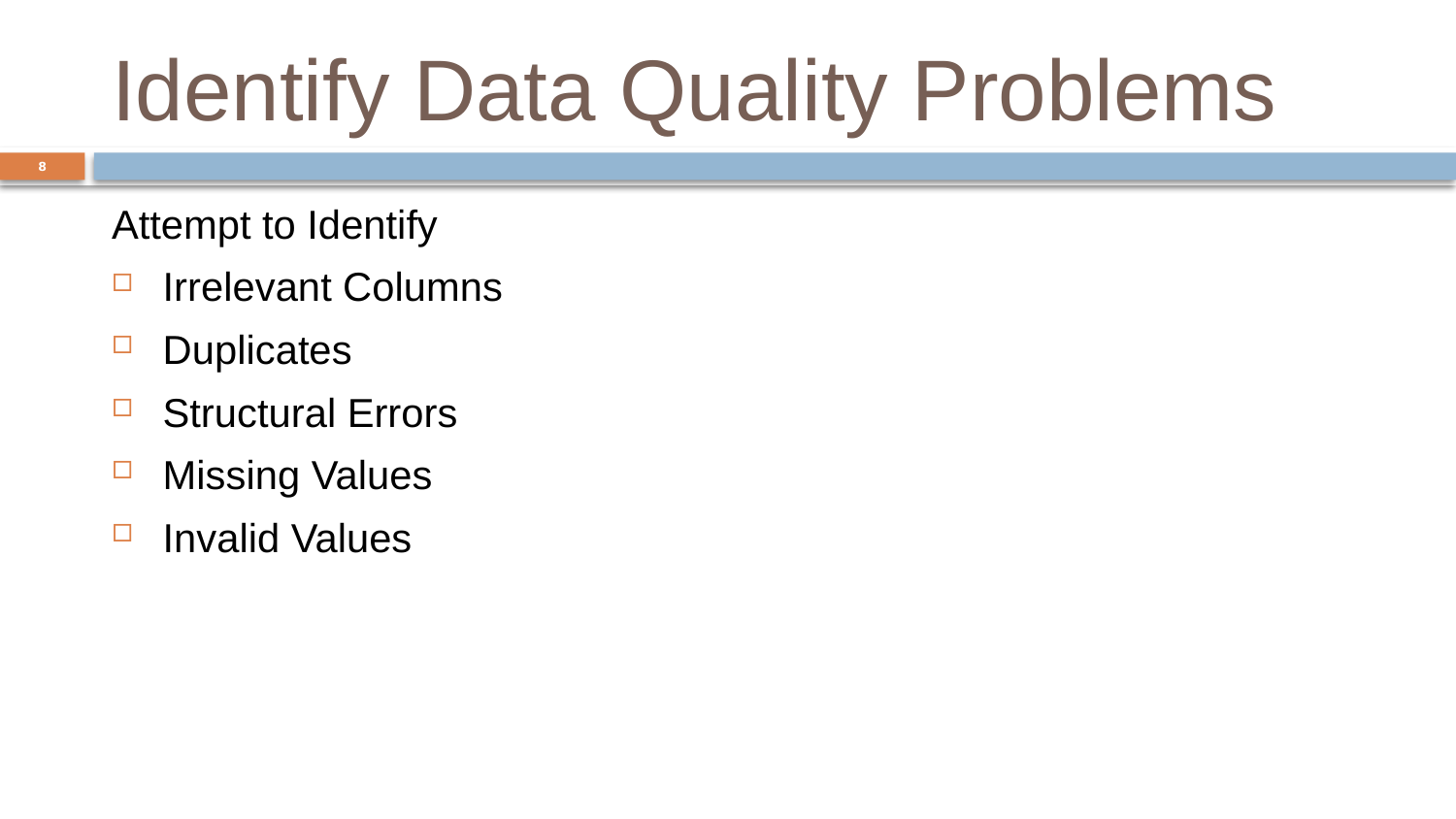

# Identify Data Quality Problems
8
Attempt to Identify
Irrelevant Columns
Duplicates
Structural Errors
Missing Values
Invalid Values